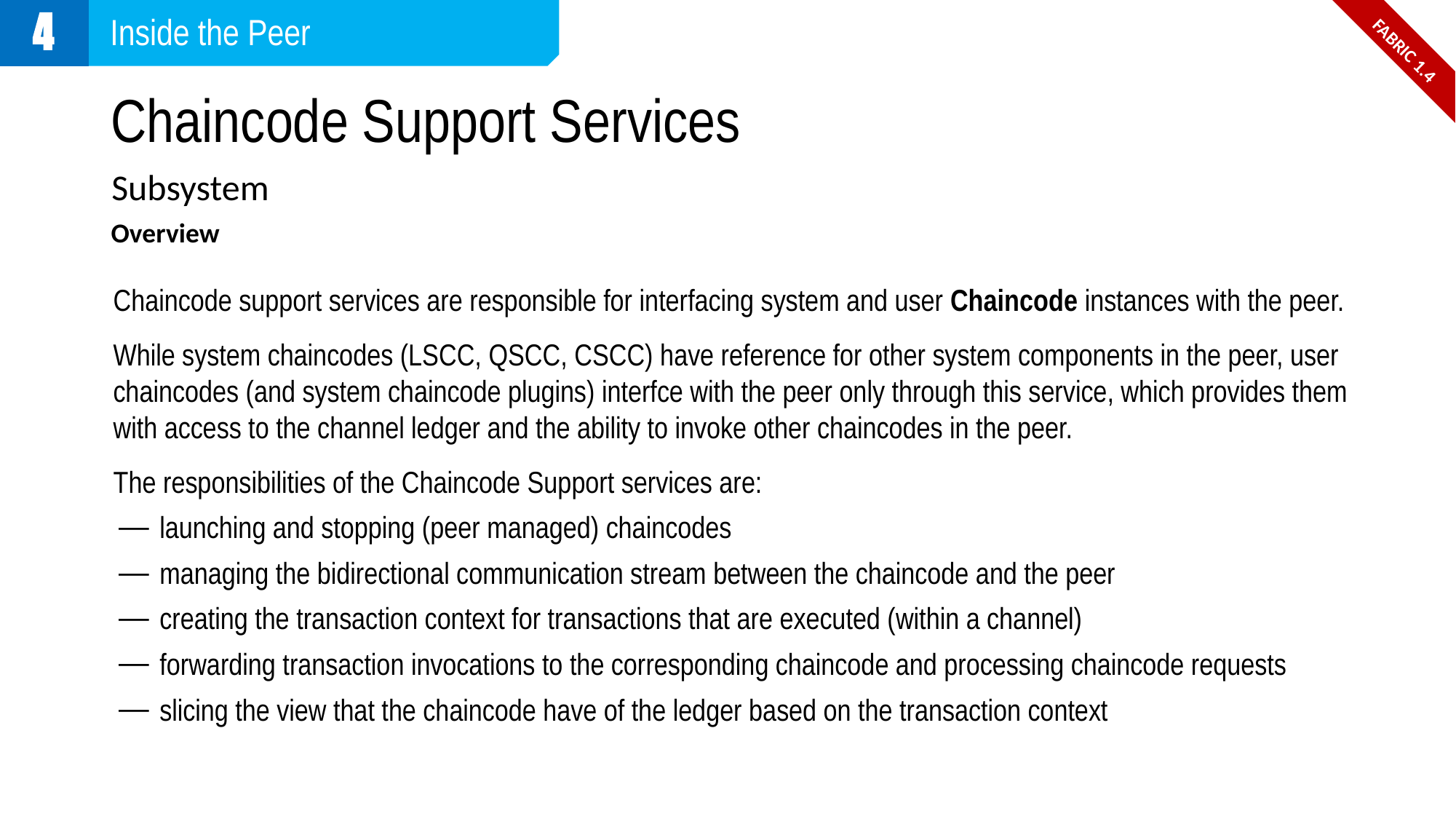

4
Inside the Peer
FABRIC 1.4
# Chaincode Support Services
Subsystem
Overview
Chaincode support services are responsible for interfacing system and user Chaincode instances with the peer.
While system chaincodes (LSCC, QSCC, CSCC) have reference for other system components in the peer, user chaincodes (and system chaincode plugins) interfce with the peer only through this service, which provides them with access to the channel ledger and the ability to invoke other chaincodes in the peer.
The responsibilities of the Chaincode Support services are:
launching and stopping (peer managed) chaincodes
managing the bidirectional communication stream between the chaincode and the peer
creating the transaction context for transactions that are executed (within a channel)
forwarding transaction invocations to the corresponding chaincode and processing chaincode requests
slicing the view that the chaincode have of the ledger based on the transaction context